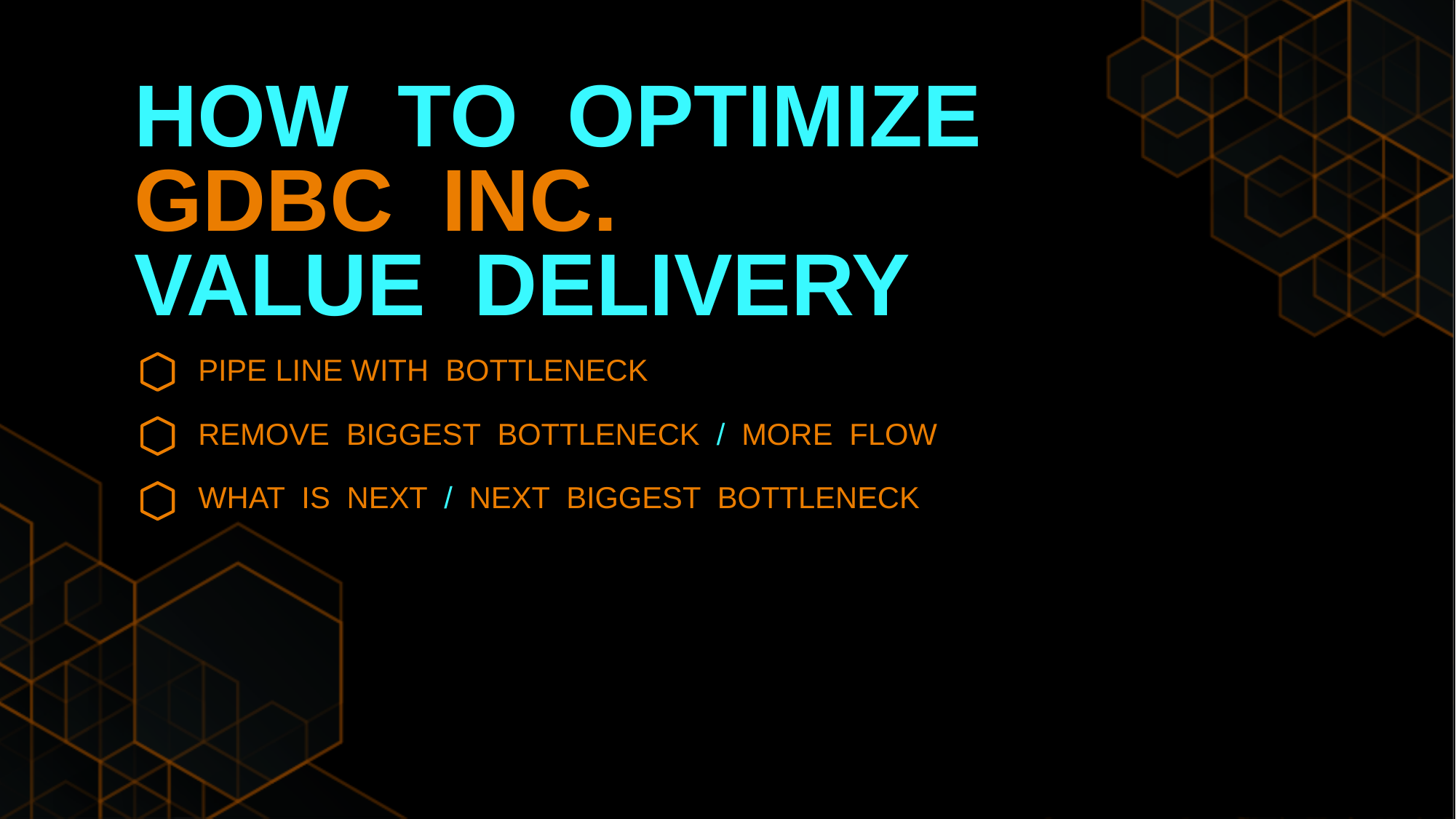

HOW  TO  OPTIMIZE
GDBC  INC.
VALUE  DELIVERY
PIPE LINE WITH  BOTTLENECK
REMOVE  BIGGEST  BOTTLENECK  /  MORE  FLOW
WHAT  IS  NEXT  /  NEXT  BIGGEST  BOTTLENECK